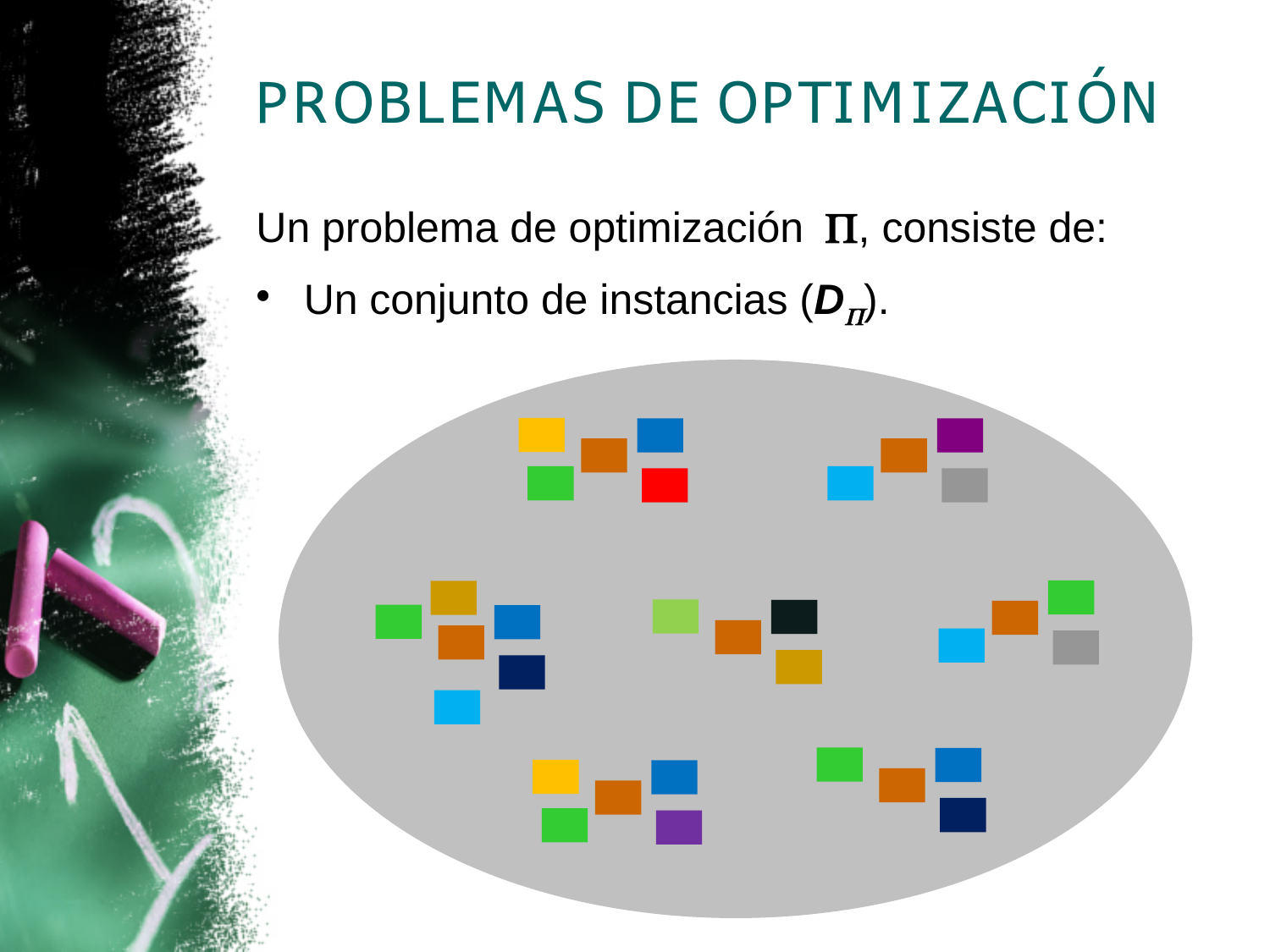

# PROBLEMAS DE OPTIMIZACIÓN
Un problema de optimización Π, consiste de:
Un conjunto de instancias (DΠ).